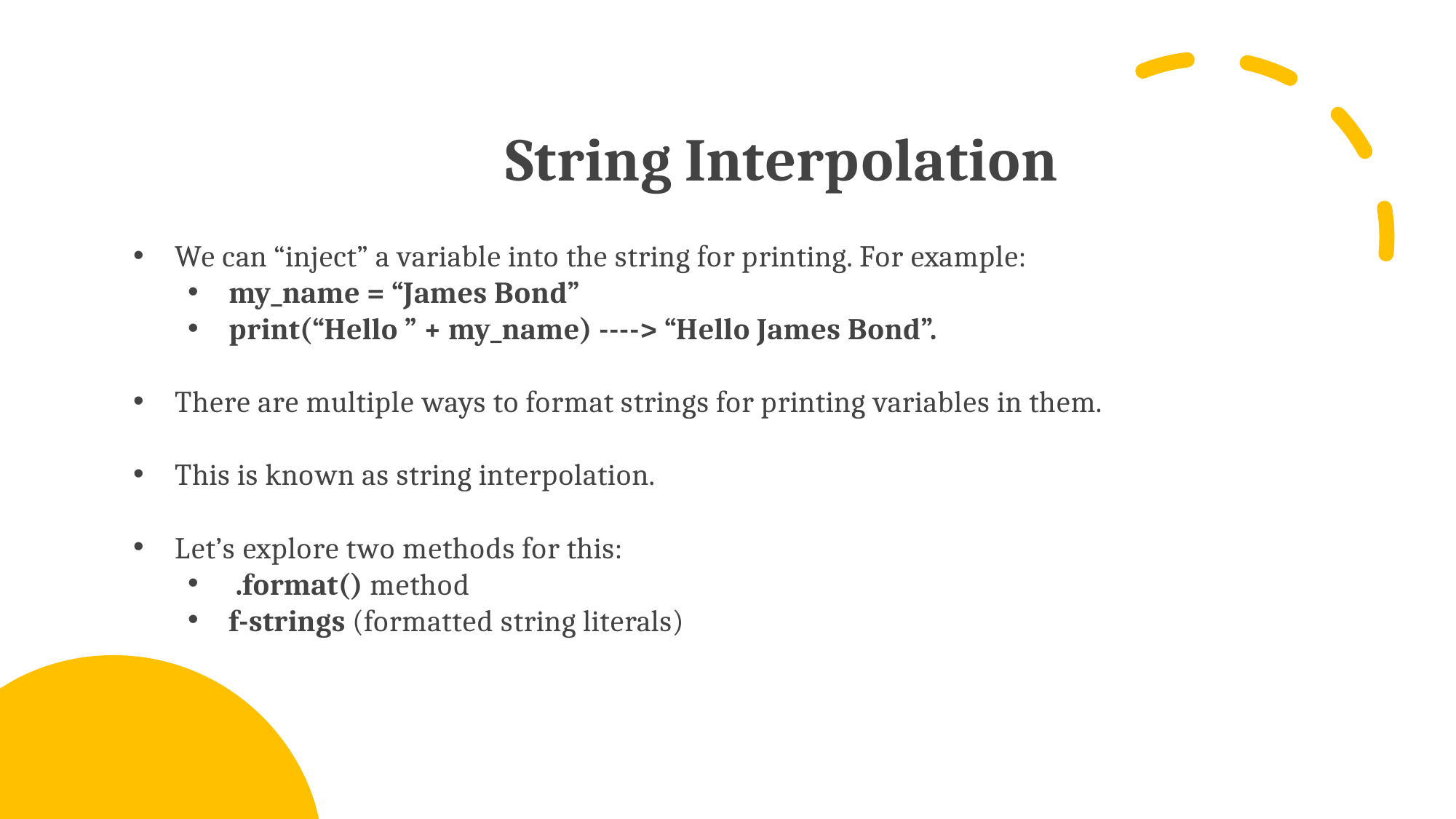

String Interpolation

We can “inject” a variable into the string for printing. For example:
my_name = “James Bond”
print(“Hello ” + my_name) ----> “Hello James Bond”.

There are multiple ways to format strings for printing variables in them.

This is known as string interpolation.

Let’s explore two methods for this:
 .format() method
f-strings (formatted string literals)